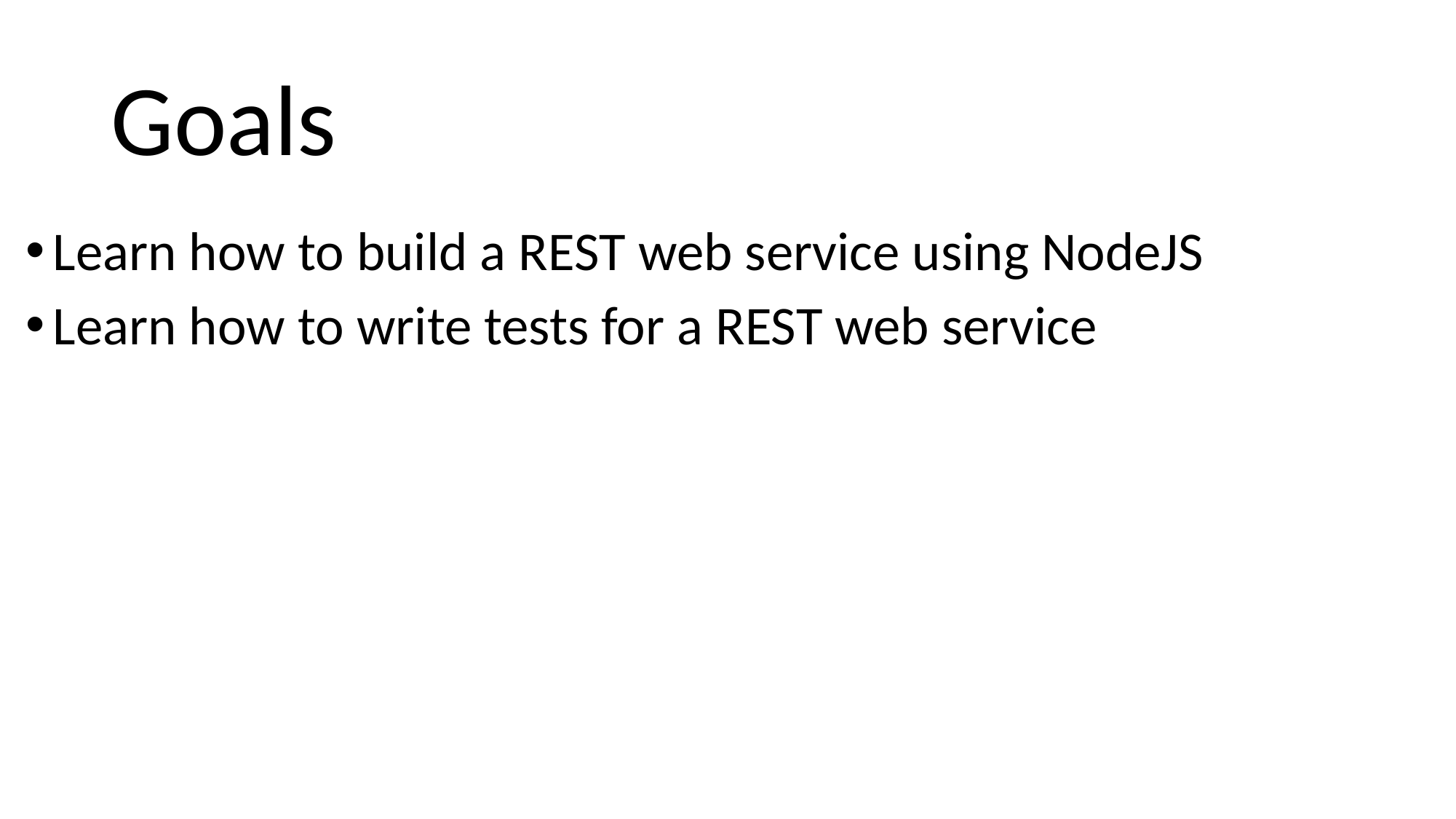

# Goals
Learn how to build a REST web service using NodeJS
Learn how to write tests for a REST web service